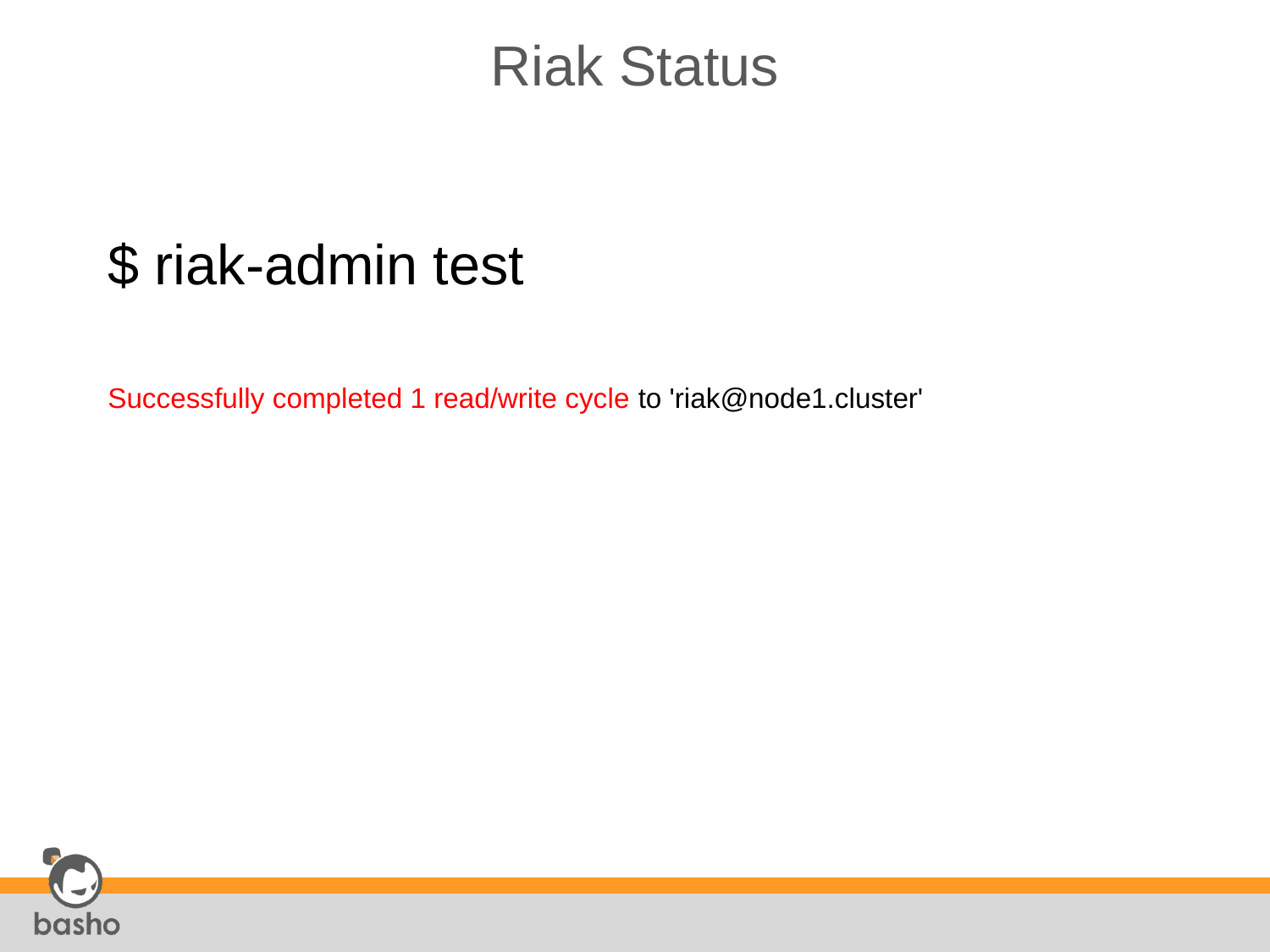

# Riak Status
$ riak-admin test

Successfully completed 1 read/write cycle to 'riak@node1.cluster'